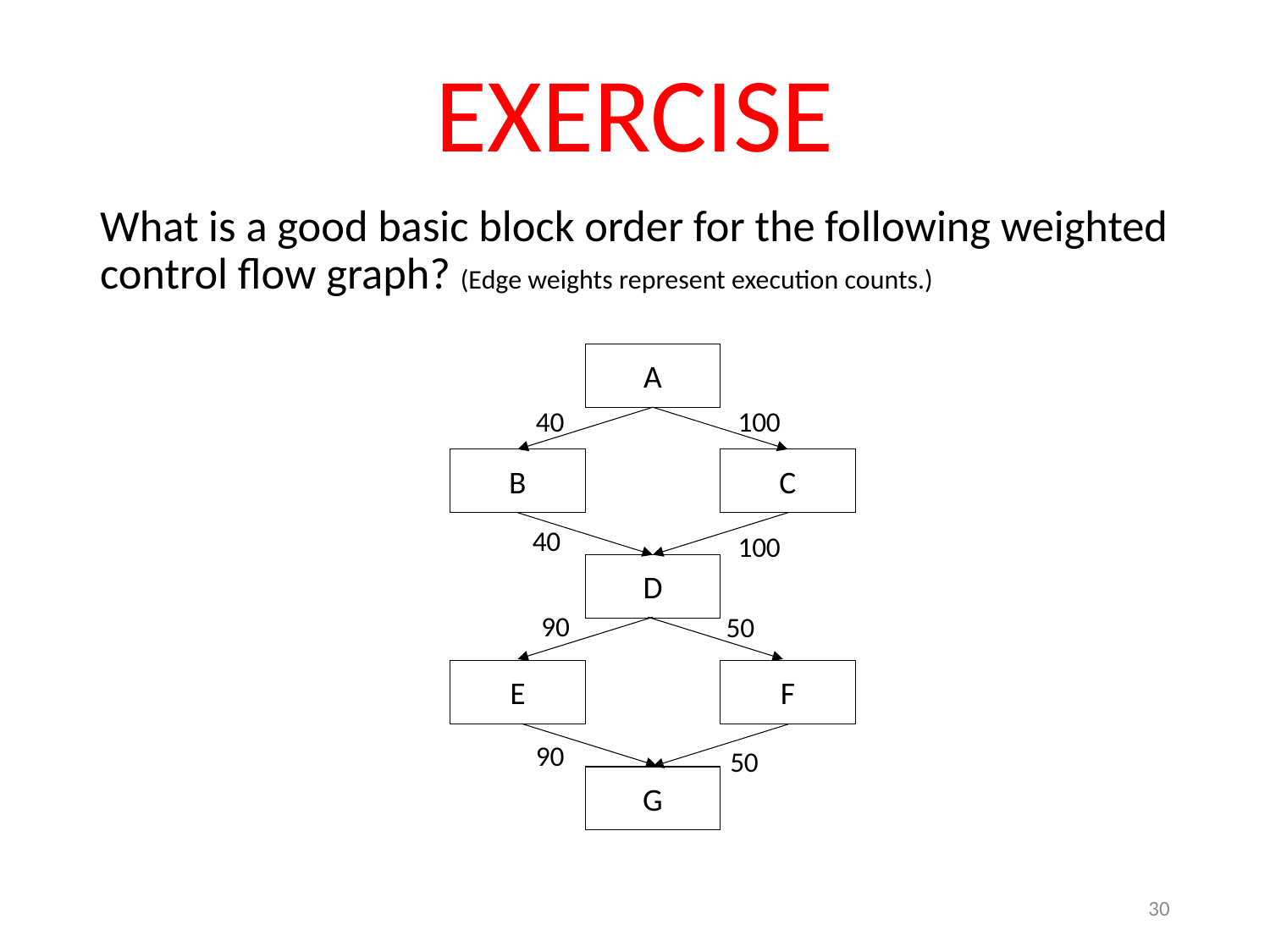

# EXERCISE
What is a good basic block order for the following weighted control flow graph? (Edge weights represent execution counts.)
A
40
100
B
C
40
100
D
90
50
E
F
90
50
G
30